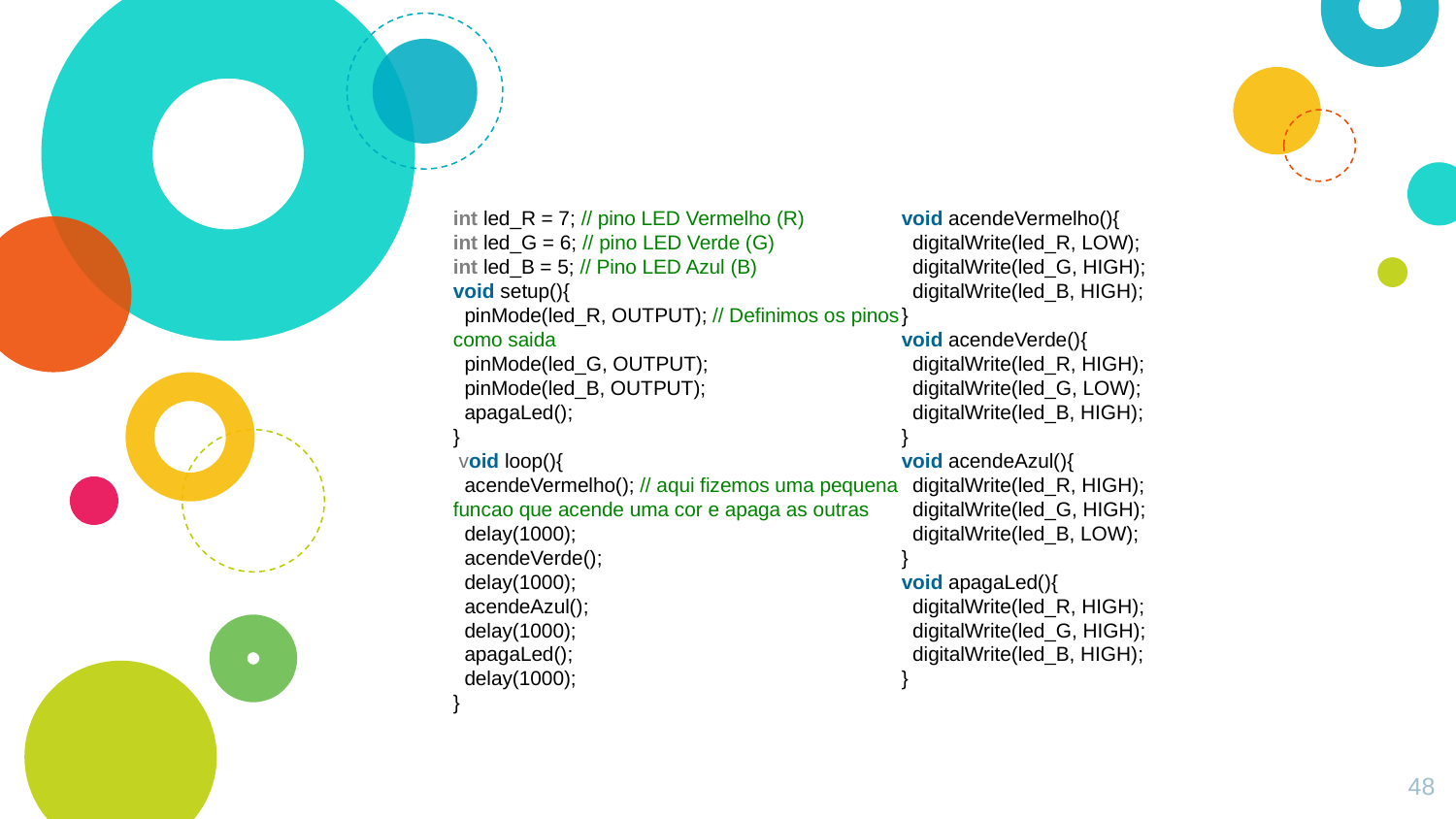

int led_R = 7; // pino LED Vermelho (R)
int led_G = 6; // pino LED Verde (G)
int led_B = 5; // Pino LED Azul (B)
void setup(){
  pinMode(led_R, OUTPUT); // Definimos os pinos como saida
  pinMode(led_G, OUTPUT);
  pinMode(led_B, OUTPUT);
  apagaLed();
}
 void loop(){
  acendeVermelho(); // aqui fizemos uma pequena funcao que acende uma cor e apaga as outras
  delay(1000);
  acendeVerde();
  delay(1000);
  acendeAzul();
  delay(1000);
  apagaLed();
  delay(1000);
}
void acendeVermelho(){
  digitalWrite(led_R, LOW);
  digitalWrite(led_G, HIGH);
  digitalWrite(led_B, HIGH);
}
void acendeVerde(){
  digitalWrite(led_R, HIGH);
  digitalWrite(led_G, LOW);
  digitalWrite(led_B, HIGH);
}
void acendeAzul(){
  digitalWrite(led_R, HIGH);
  digitalWrite(led_G, HIGH);
  digitalWrite(led_B, LOW);
}
void apagaLed(){
  digitalWrite(led_R, HIGH);
  digitalWrite(led_G, HIGH);
  digitalWrite(led_B, HIGH);
}
48